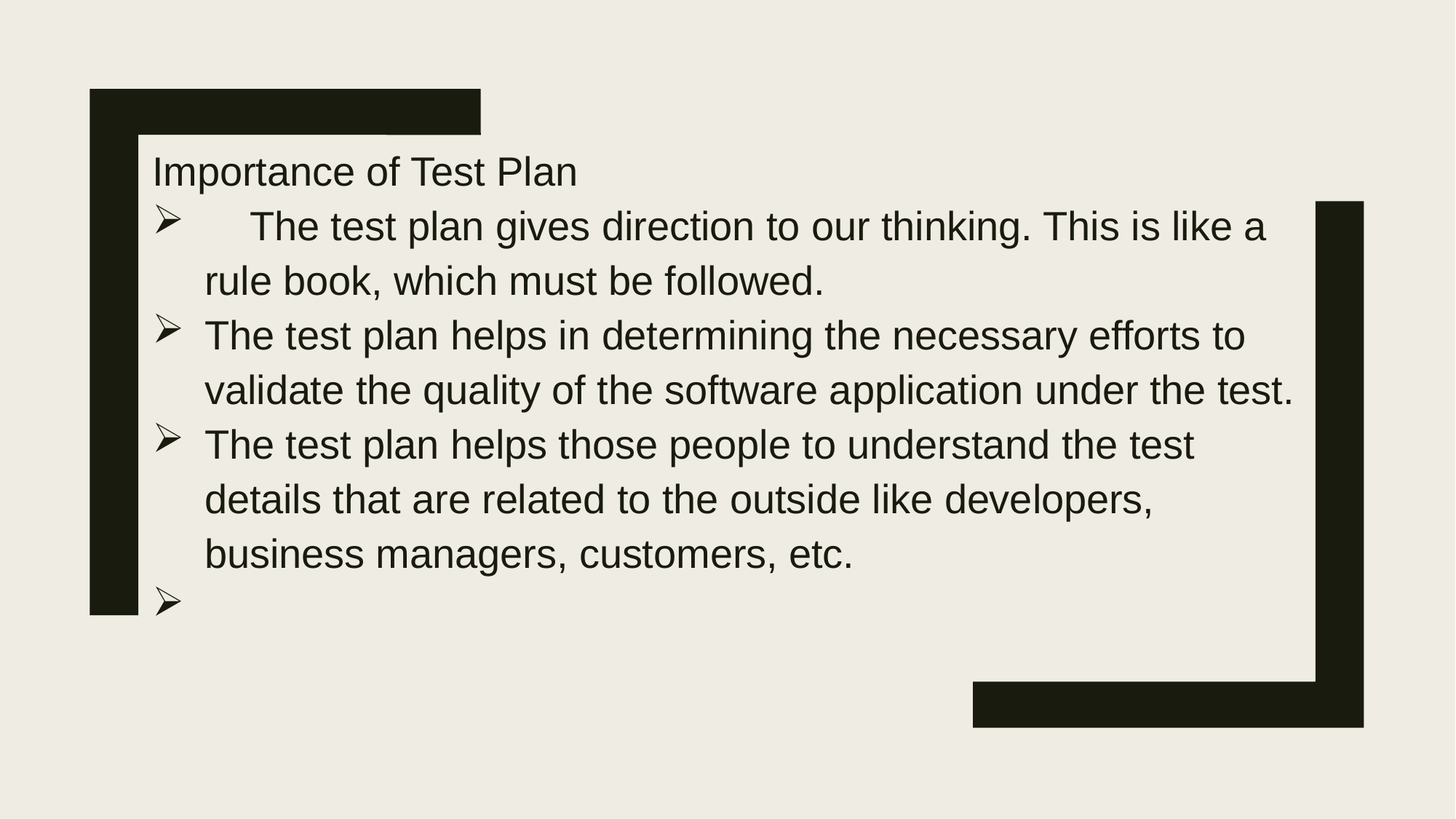

Importance of Test Plan
    The test plan gives direction to our thinking. This is like a rule book, which must be followed.
The test plan helps in determining the necessary efforts to validate the quality of the software application under the test.
The test plan helps those people to understand the test details that are related to the outside like developers, business managers, customers, etc.